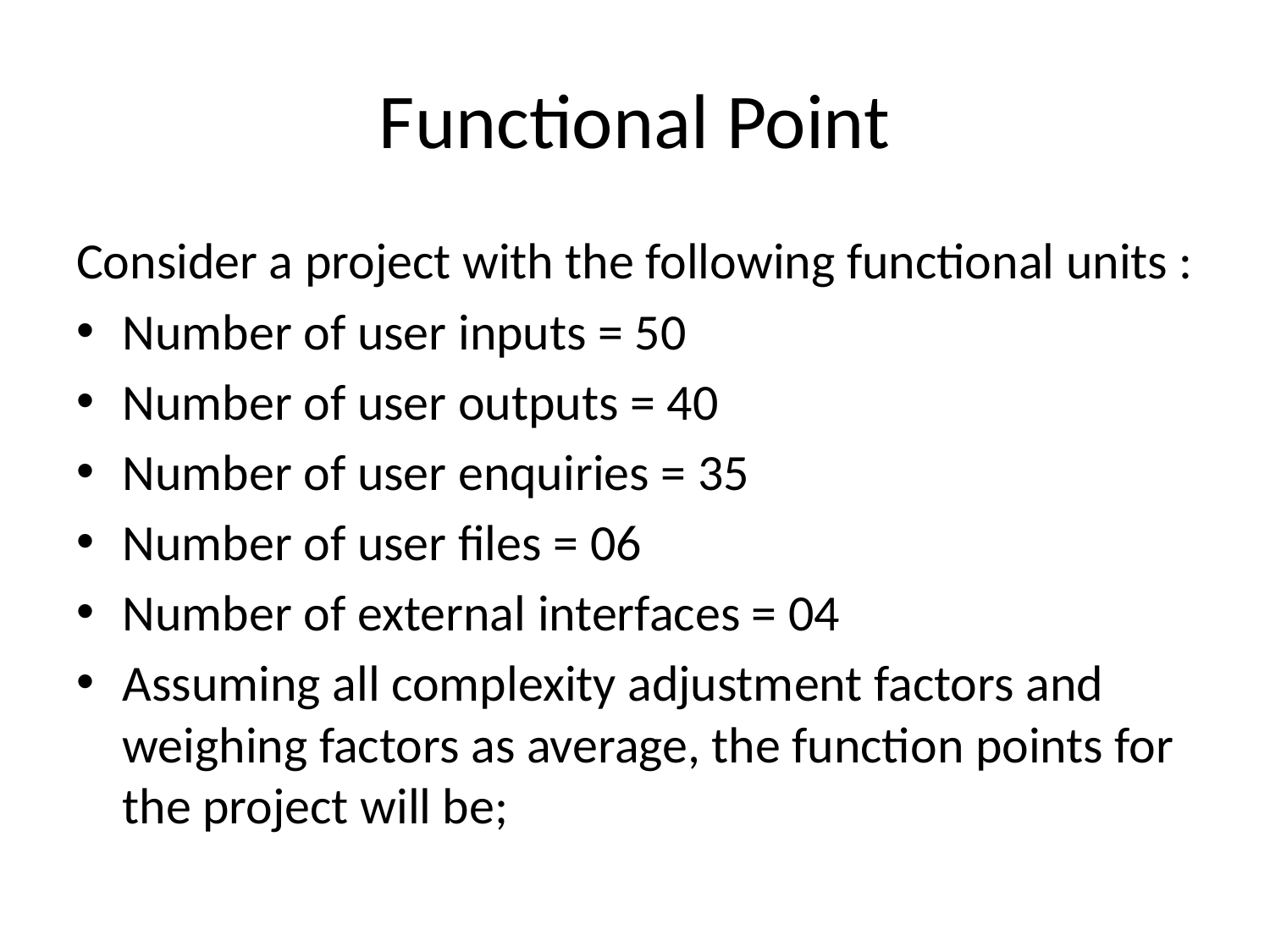

# Functional Point
Consider a project with the following functional units :
Number of user inputs = 50
Number of user outputs = 40
Number of user enquiries = 35
Number of user files = 06
Number of external interfaces = 04
Assuming all complexity adjustment factors and weighing factors as average, the function points for the project will be;